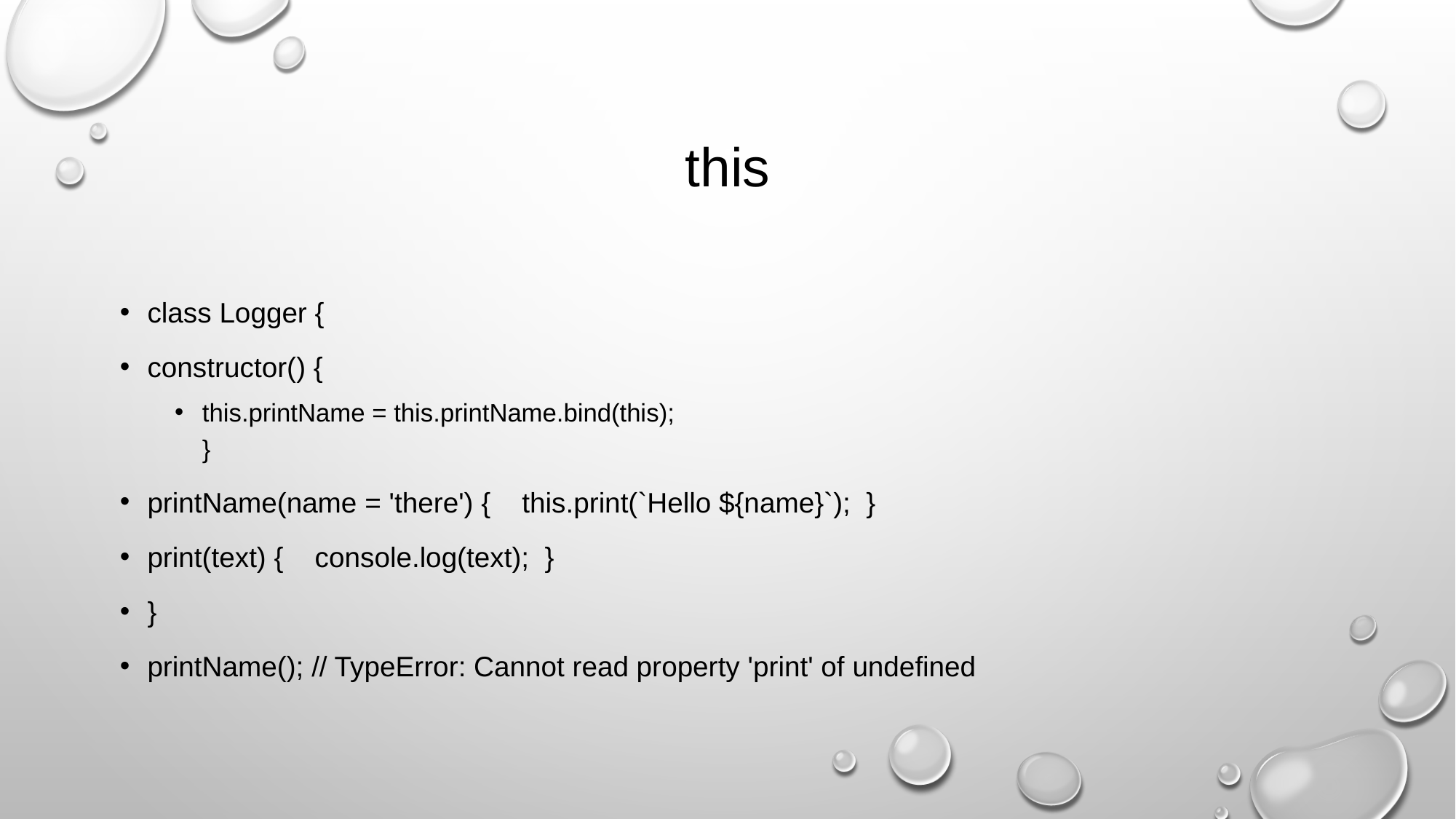

# this
class Logger {
constructor() {
this.printName = this.printName.bind(this);
}
printName(name = 'there') {    this.print(`Hello ${name}`);  }
print(text) {    console.log(text);  }
}
printName(); // TypeError: Cannot read property 'print' of undefined